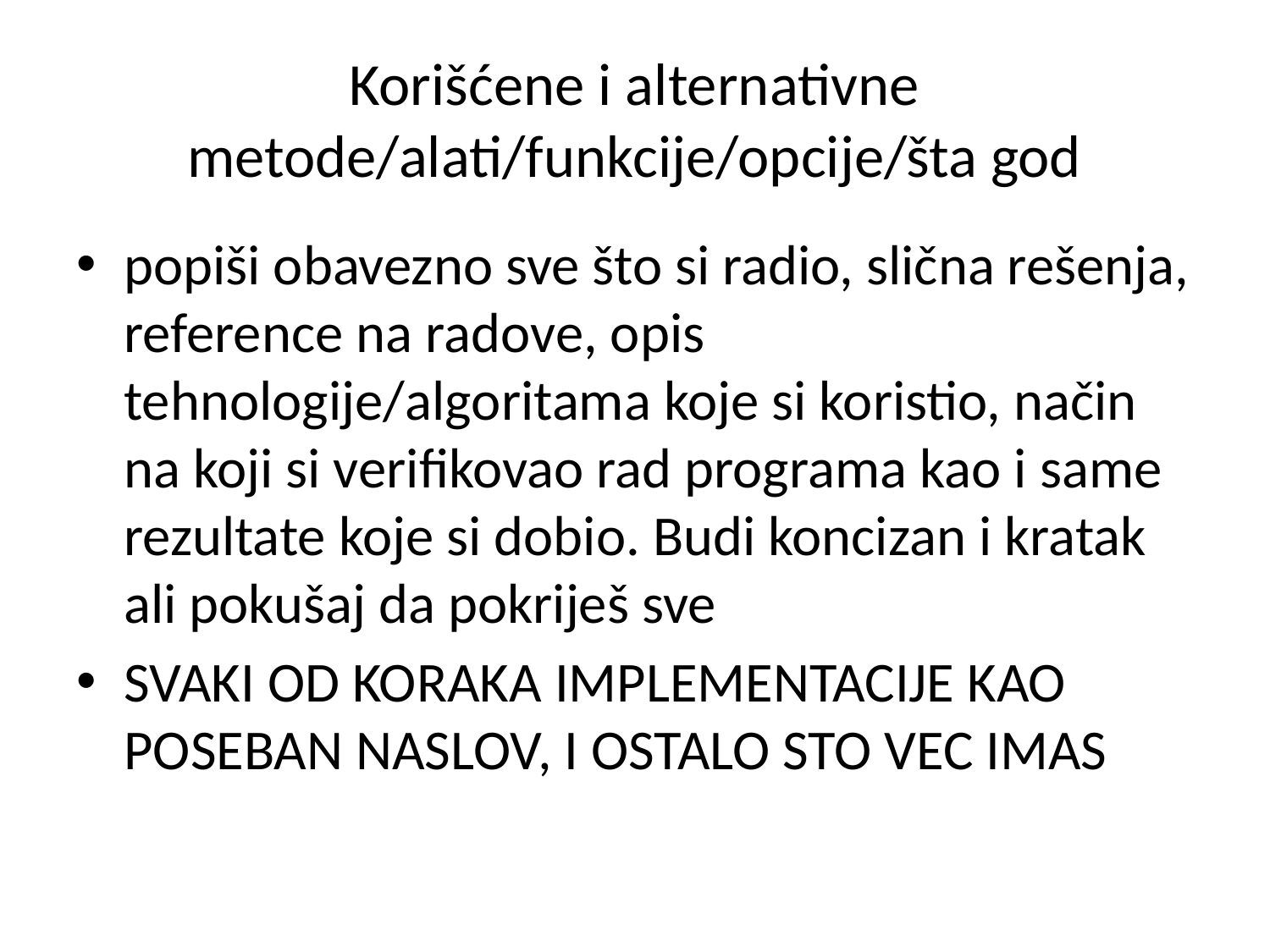

# Korišćene i alternativne metode/alati/funkcije/opcije/šta god
popiši obavezno sve što si radio, slična rešenja, reference na radove, opis tehnologijе/algoritama koje si koristio, način na koji si verifikovao rad programa kao i same rezultate koje si dobio. Budi koncizan i kratak ali pokušaj da pokriješ sve
SVAKI OD KORAKA IMPLEMENTACIJE KAO POSEBAN NASLOV, I OSTALO STO VEC IMAS